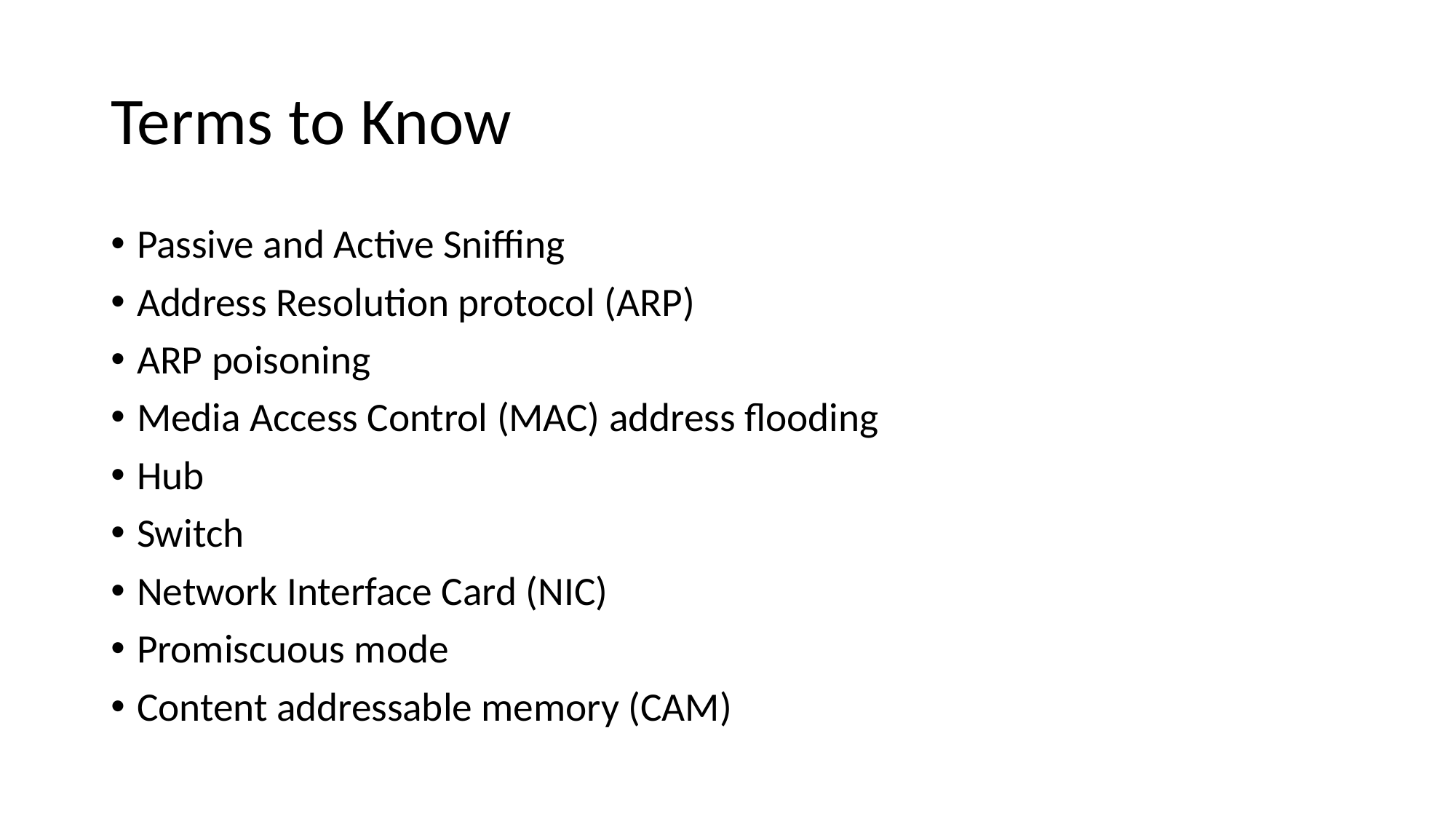

# Terms to Know
Passive and Active Sniffing
Address Resolution protocol (ARP)
ARP poisoning
Media Access Control (MAC) address flooding
Hub
Switch
Network Interface Card (NIC)
Promiscuous mode
Content addressable memory (CAM)